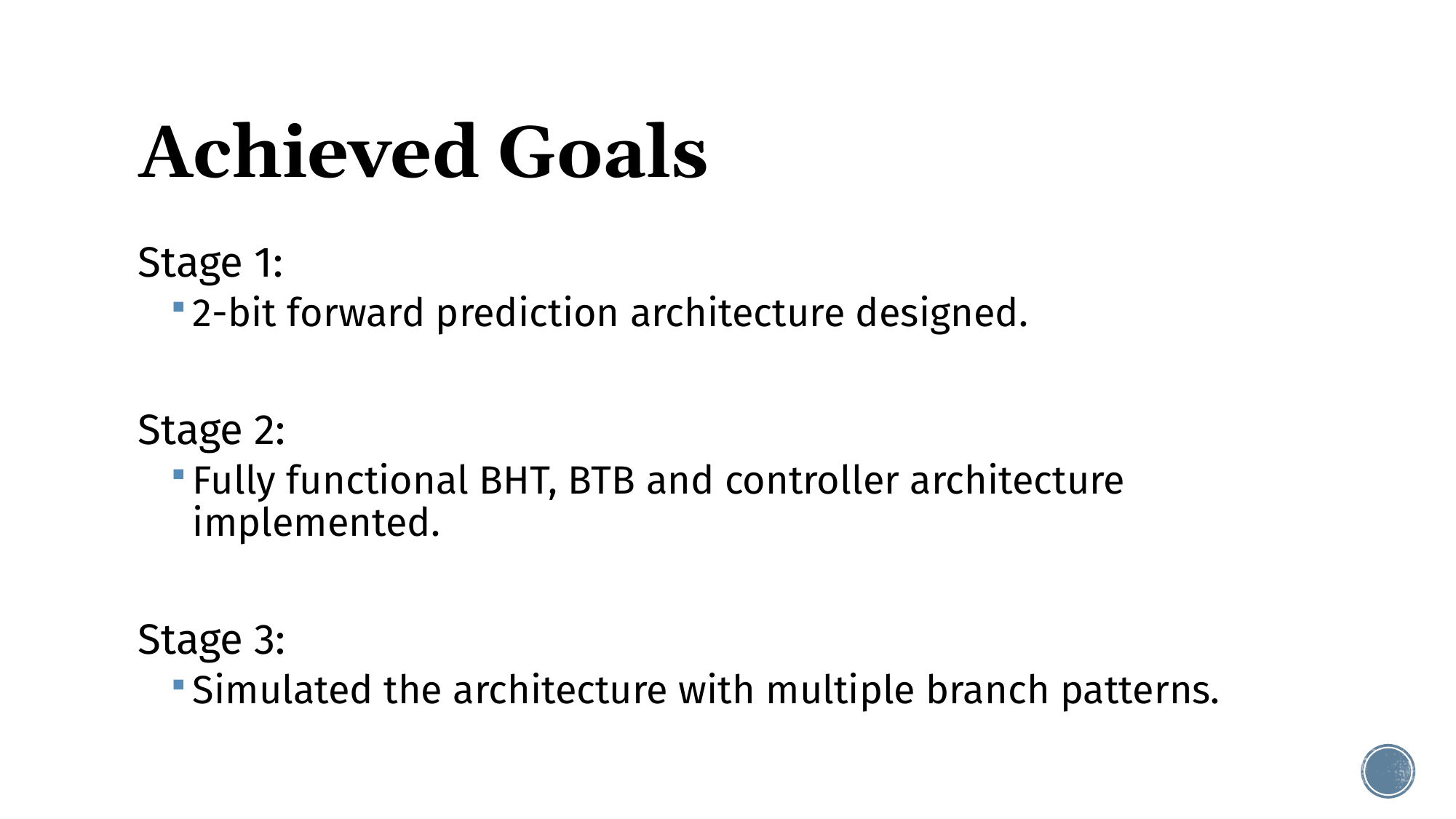

# Achieved Goals
Stage 1:
2-bit forward prediction architecture designed.

Stage 2:
Fully functional BHT, BTB and controller architecture implemented.

Stage 3:
Simulated the architecture with multiple branch patterns.